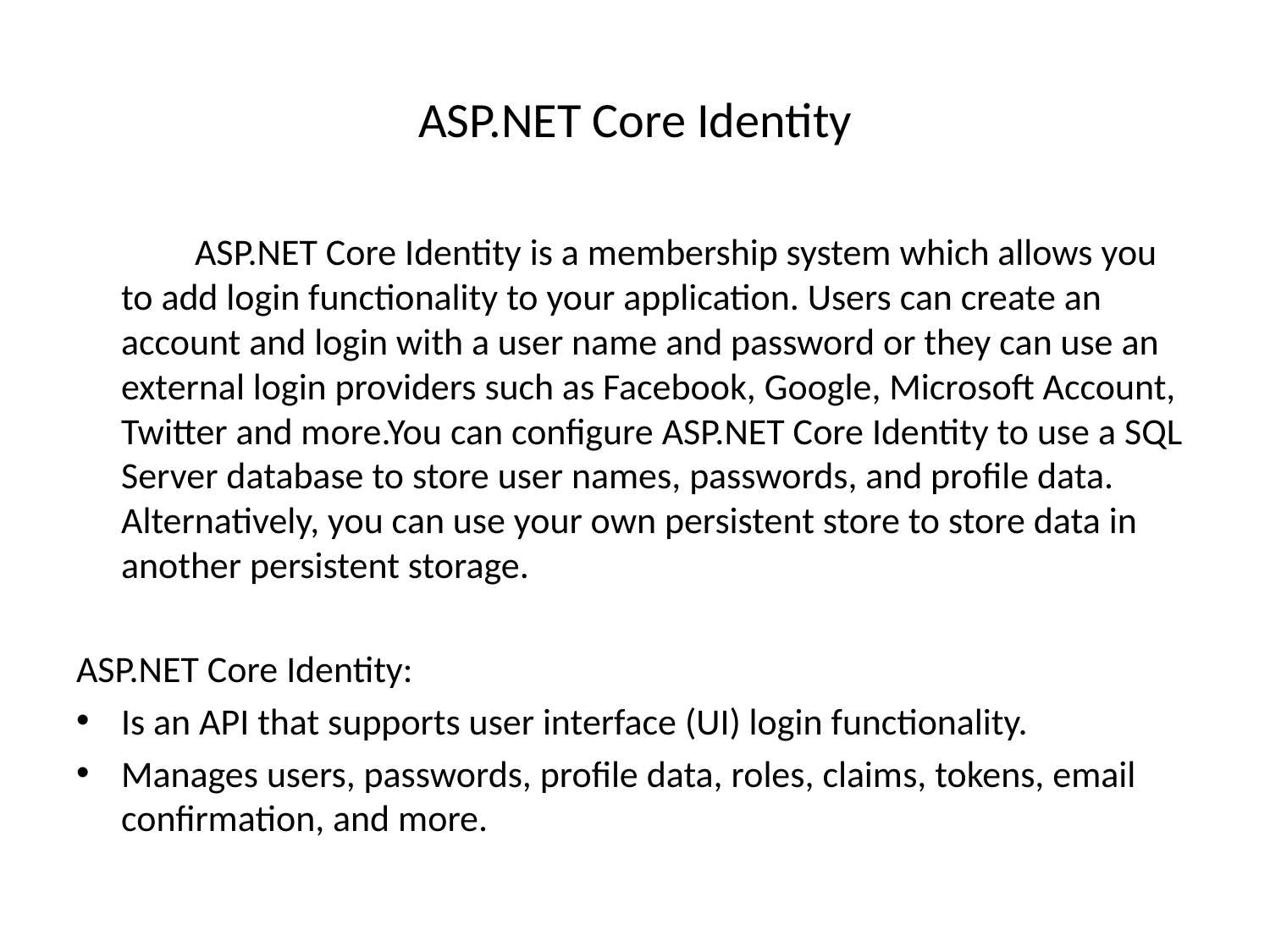

# ASP.NET Core Identity
              ASP.NET Core Identity is a membership system which allows you to add login functionality to your application. Users can create an account and login with a user name and password or they can use an external login providers such as Facebook, Google, Microsoft Account, Twitter and more.You can configure ASP.NET Core Identity to use a SQL Server database to store user names, passwords, and profile data. Alternatively, you can use your own persistent store to store data in another persistent storage.

ASP.NET Core Identity:
Is an API that supports user interface (UI) login functionality.
Manages users, passwords, profile data, roles, claims, tokens, email confirmation, and more.